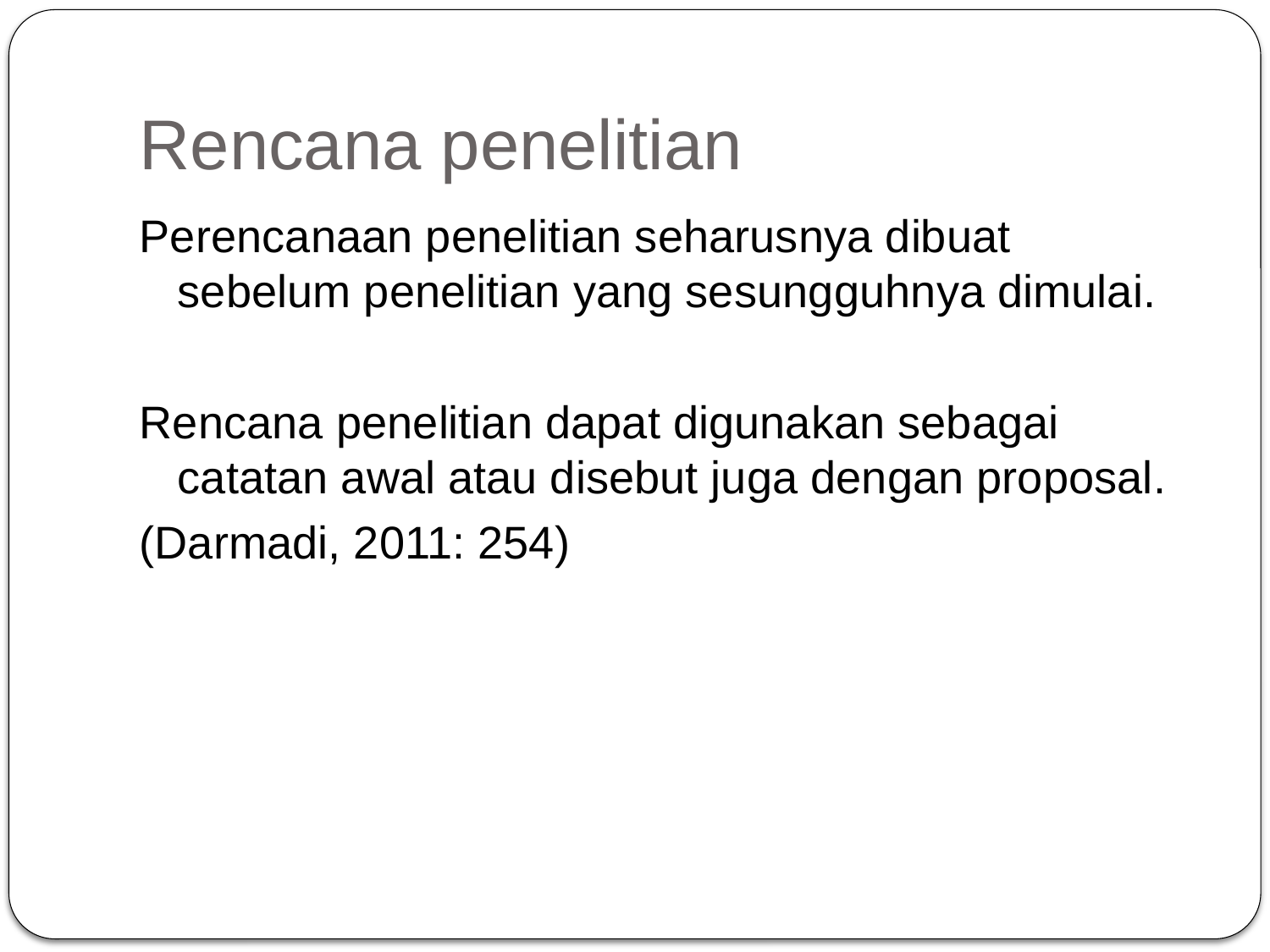

# Rencana penelitian
Perencanaan penelitian seharusnya dibuat sebelum penelitian yang sesungguhnya dimulai.

Rencana penelitian dapat digunakan sebagai catatan awal atau disebut juga dengan proposal.
(Darmadi, 2011: 254)